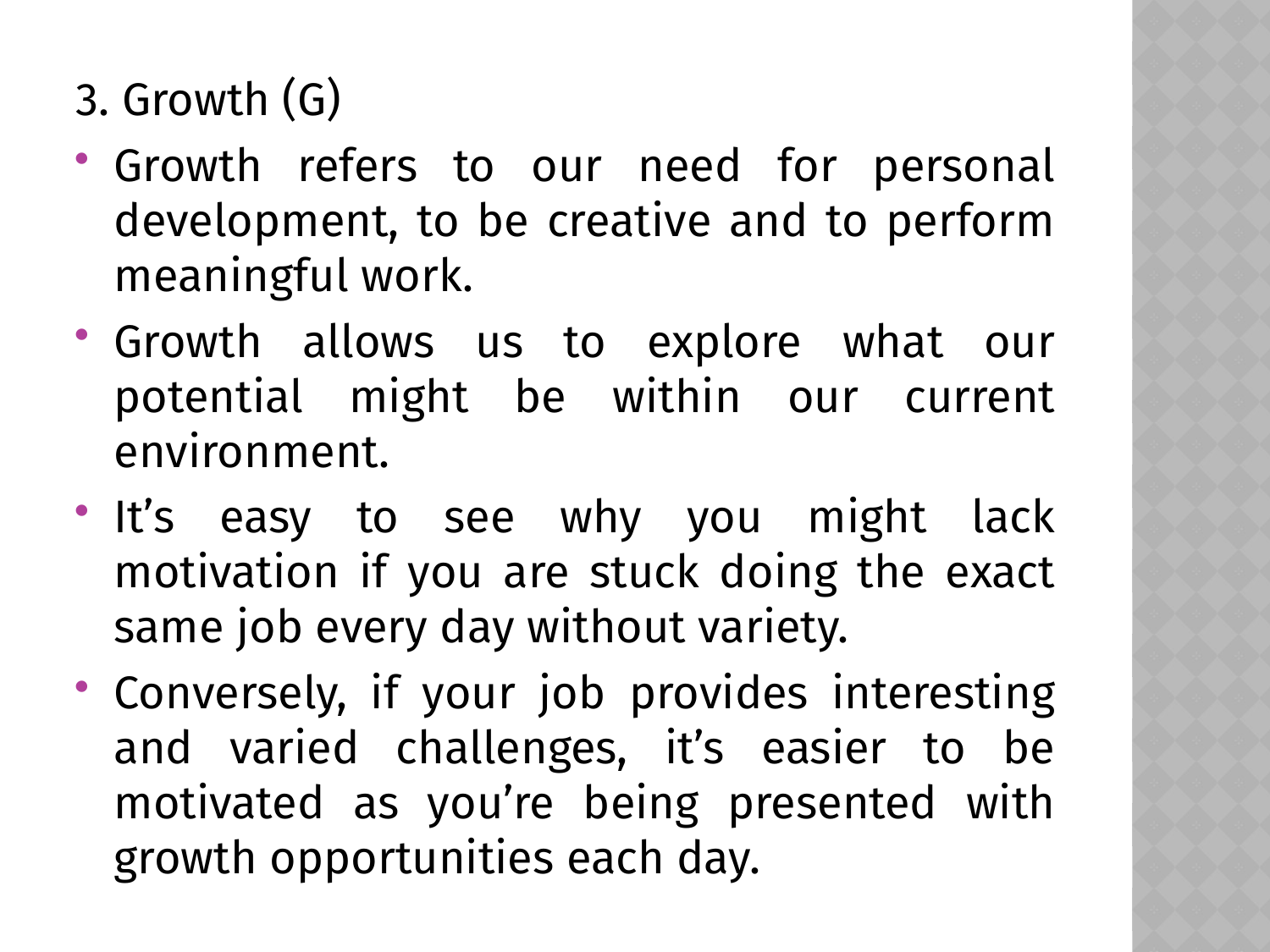

3. Growth (G)
Growth refers to our need for personal development, to be creative and to perform meaningful work.
Growth allows us to explore what our potential might be within our current environment.
It’s easy to see why you might lack motivation if you are stuck doing the exact same job every day without variety.
Conversely, if your job provides interesting and varied challenges, it’s easier to be motivated as you’re being presented with growth opportunities each day.